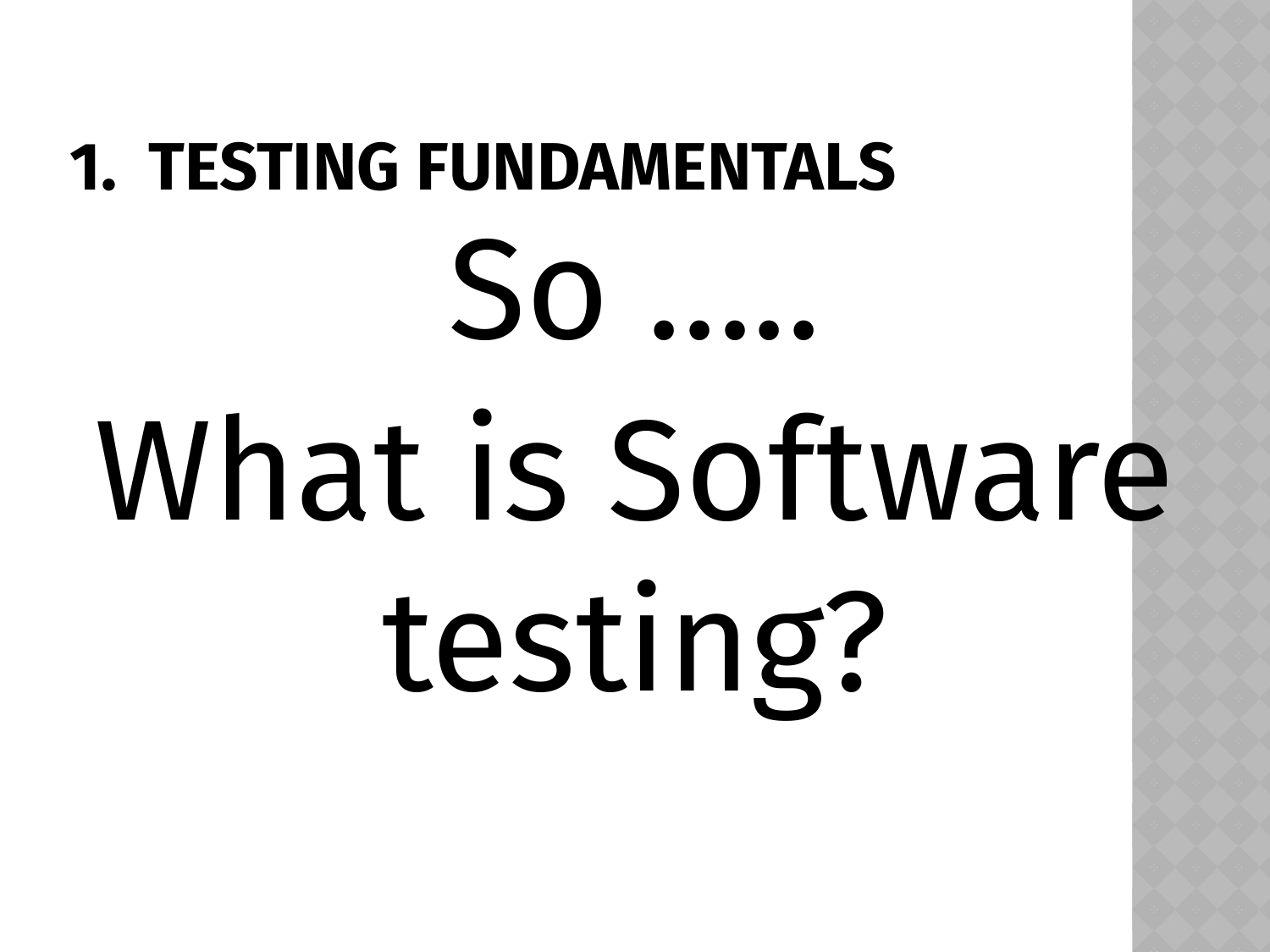

# 1.  Testing Fundamentals
So …..
What is Software testing?